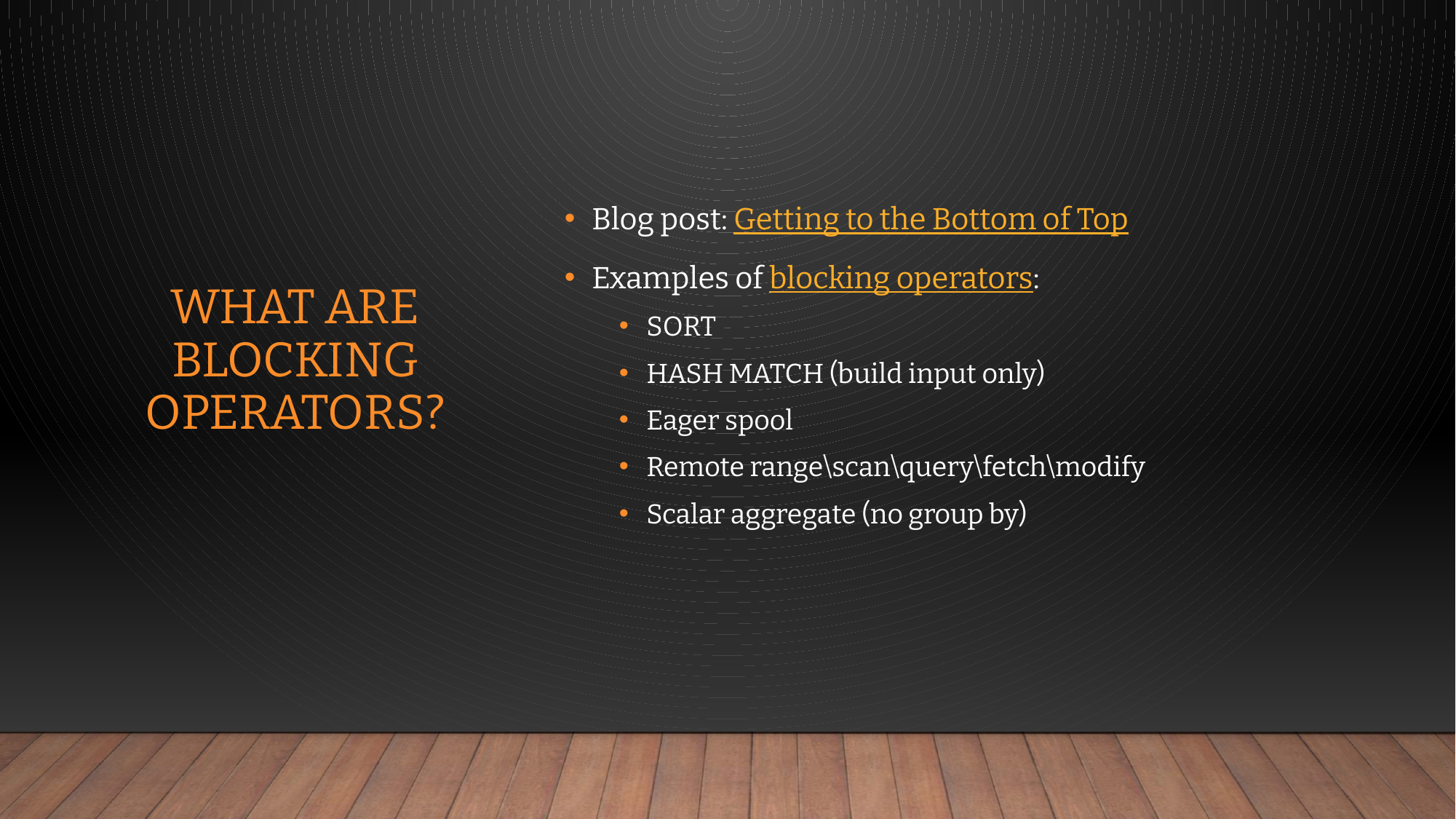

# What are blocking operators?
Blog post: Getting to the Bottom of Top
Examples of blocking operators:
SORT
HASH MATCH (build input only)
Eager spool
Remote range\scan\query\fetch\modify
Scalar aggregate (no group by)